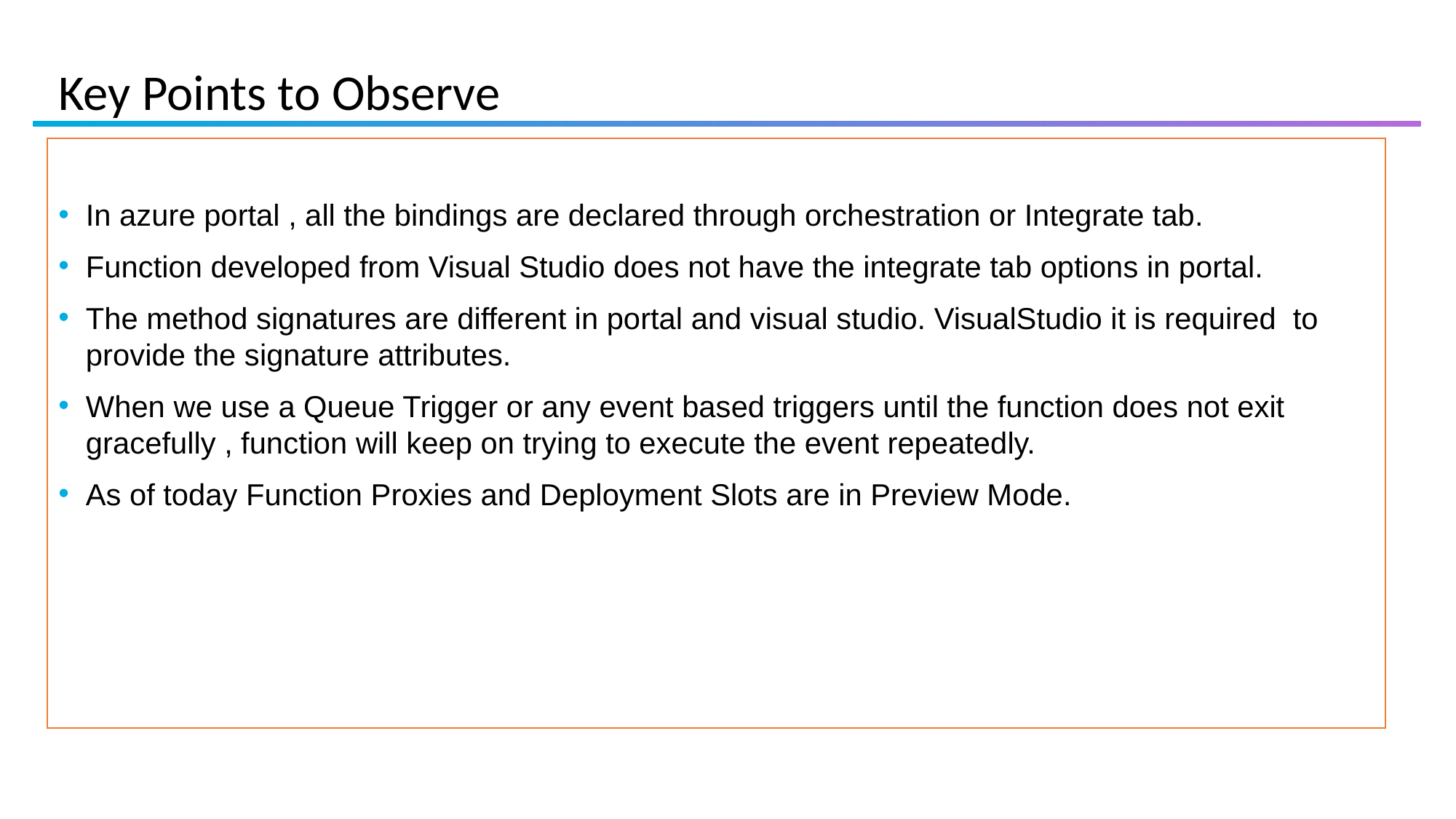

# Key Points to Observe

In azure portal , all the bindings are declared through orchestration or Integrate tab.
Function developed from Visual Studio does not have the integrate tab options in portal.
The method signatures are different in portal and visual studio. VisualStudio it is required  to provide the signature attributes.
When we use a Queue Trigger or any event based triggers until the function does not exit gracefully , function will keep on trying to execute the event repeatedly.
As of today Function Proxies and Deployment Slots are in Preview Mode.